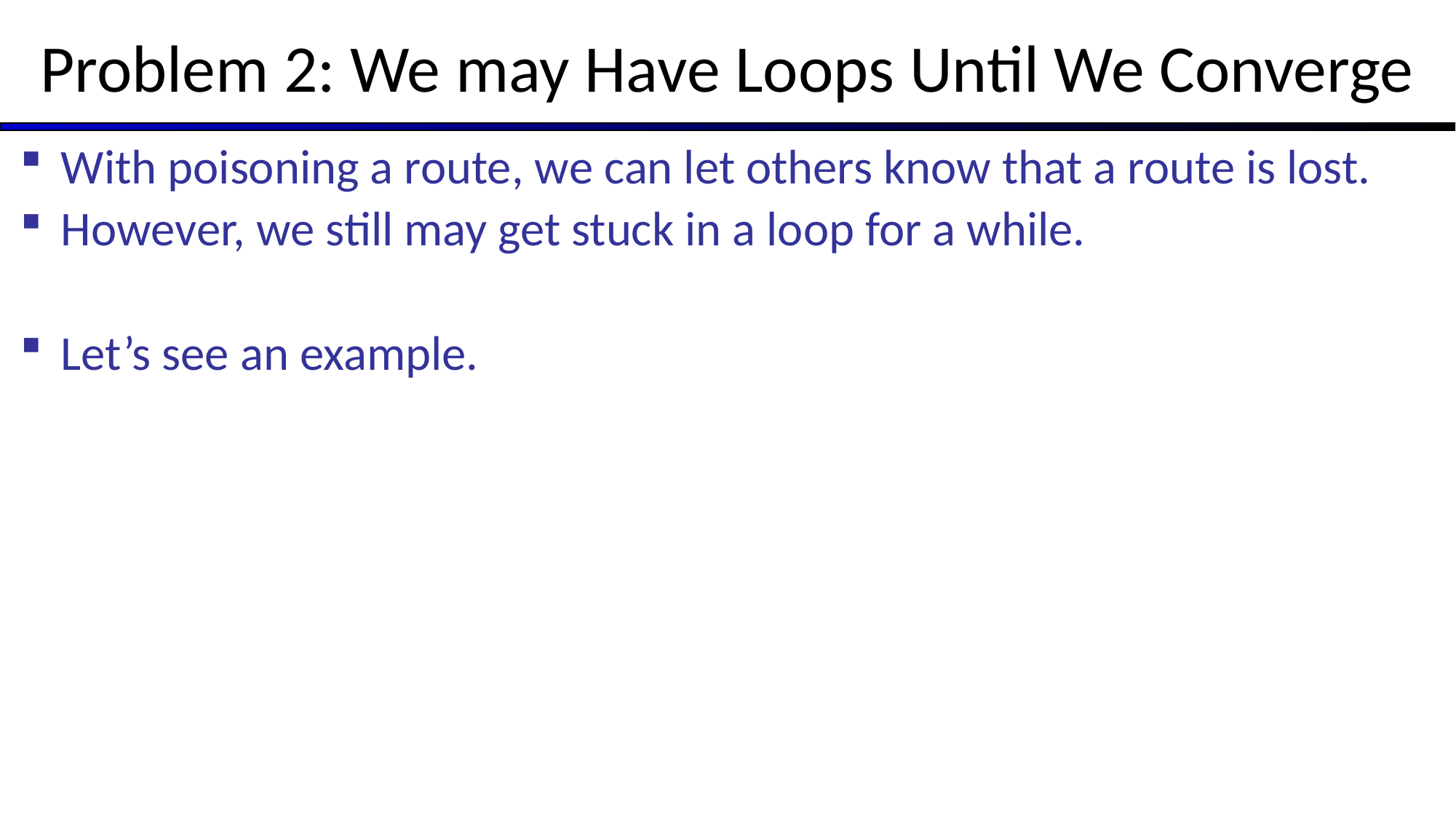

# Problem 2: We may Have Loops Until We Converge
With poisoning a route, we can let others know that a route is lost.
However, we still may get stuck in a loop for a while.

Let’s see an example.